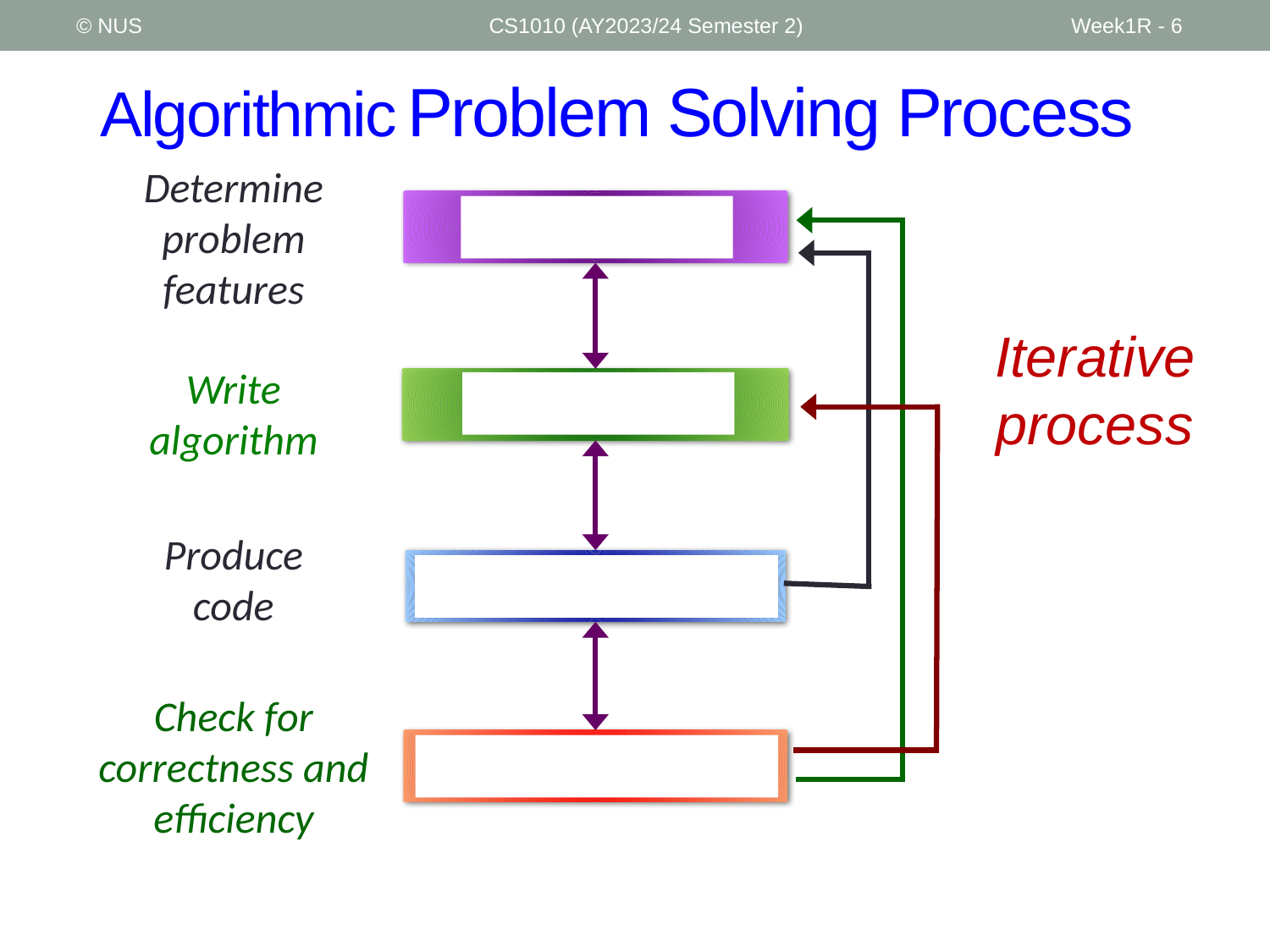

© NUS
CS1010 (AY2023/24 Semester 2)
Week1R - 6
# Problem Solving Process
Algorithmic
Determine problem features
Analysis
Design
Implementation
Testing

Iterative process
Write algorithm

Produce code

Check for correctness and efficiency